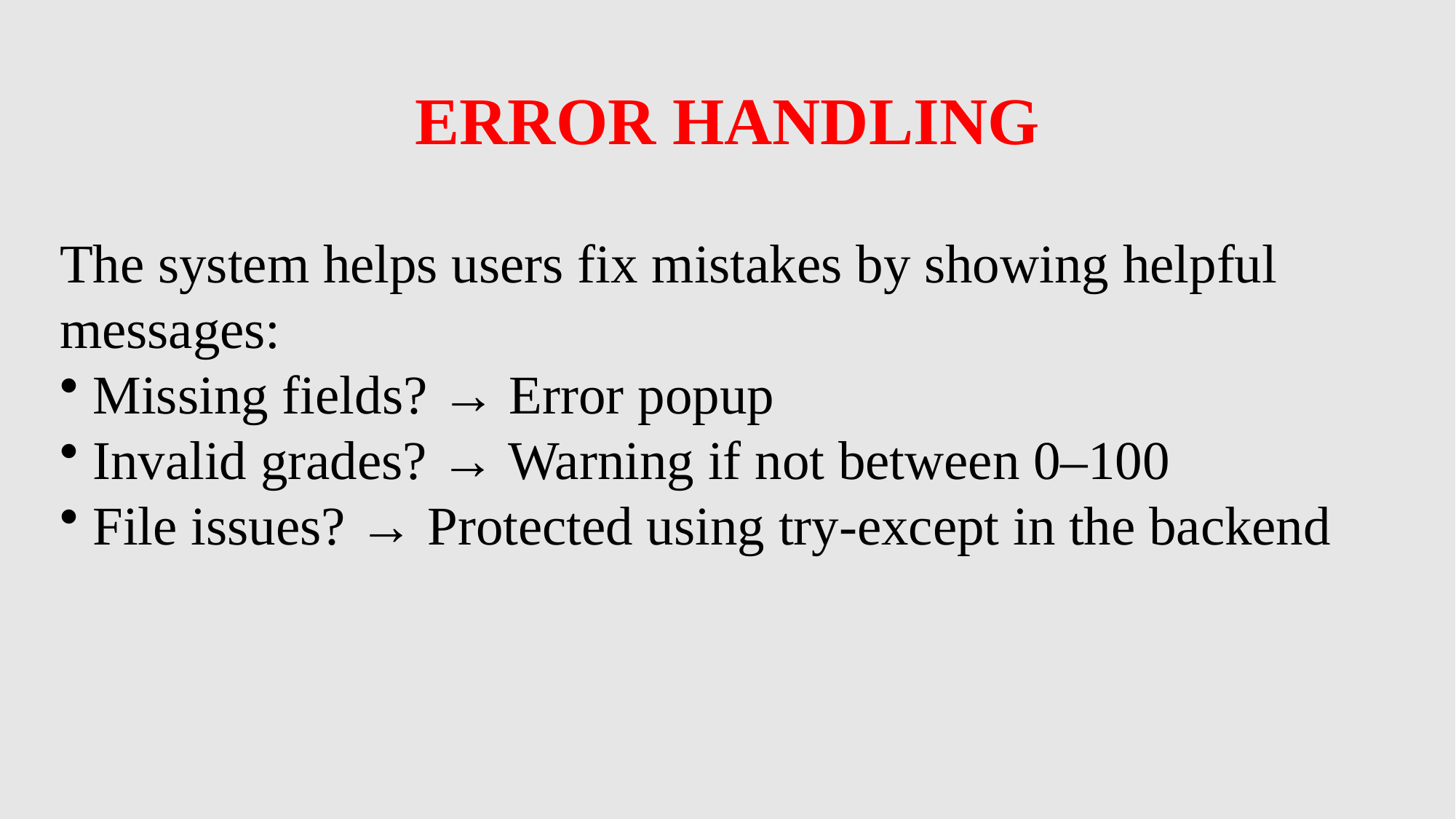

# ERROR HANDLING
The system helps users fix mistakes by showing helpful messages:
 Missing fields? → Error popup
 Invalid grades? → Warning if not between 0–100
 File issues? → Protected using try-except in the backend